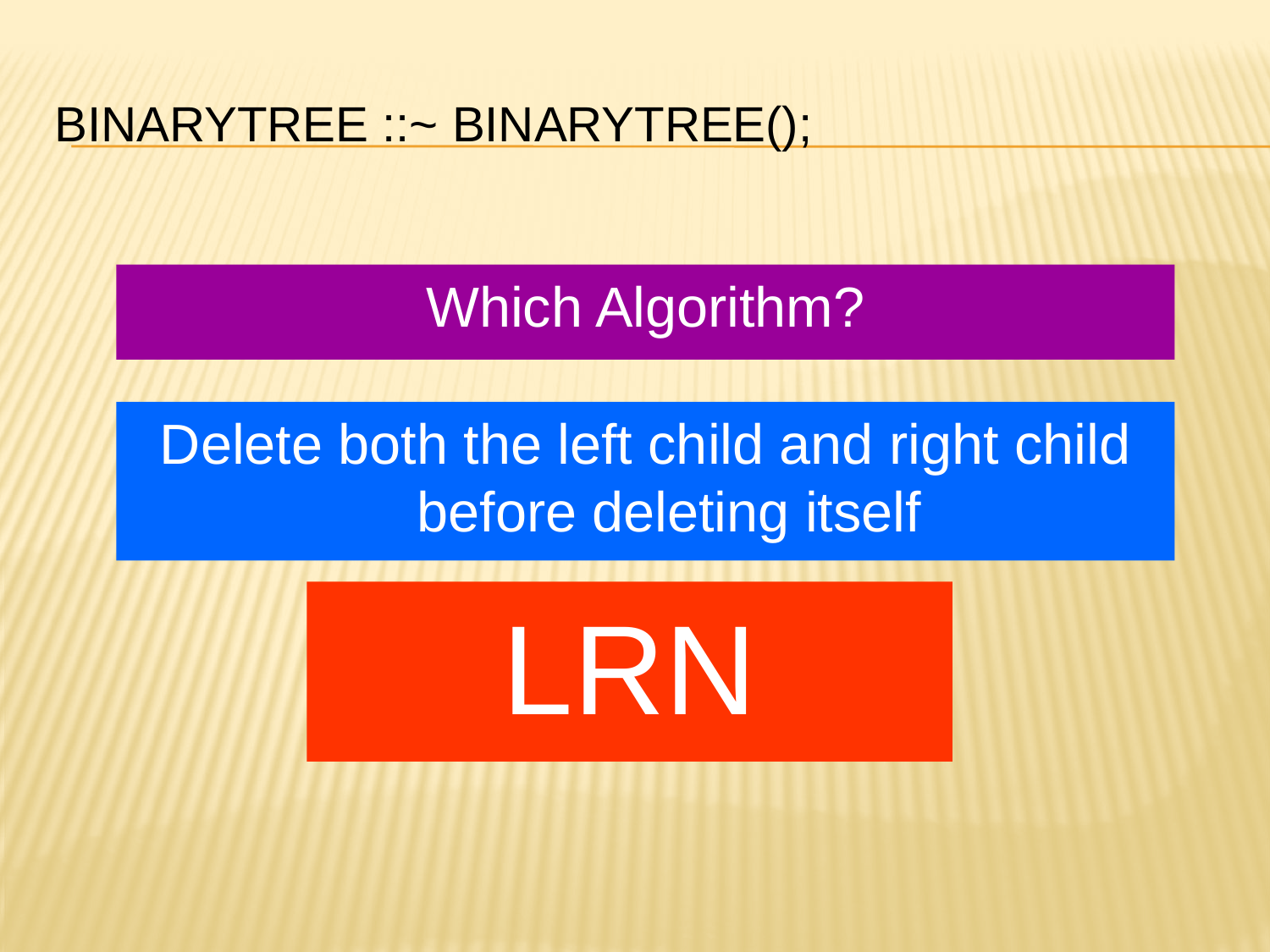

# BinaryTree ::~ BinaryTree();
Which Algorithm?
Delete both the left child and right child before deleting itself
LRN